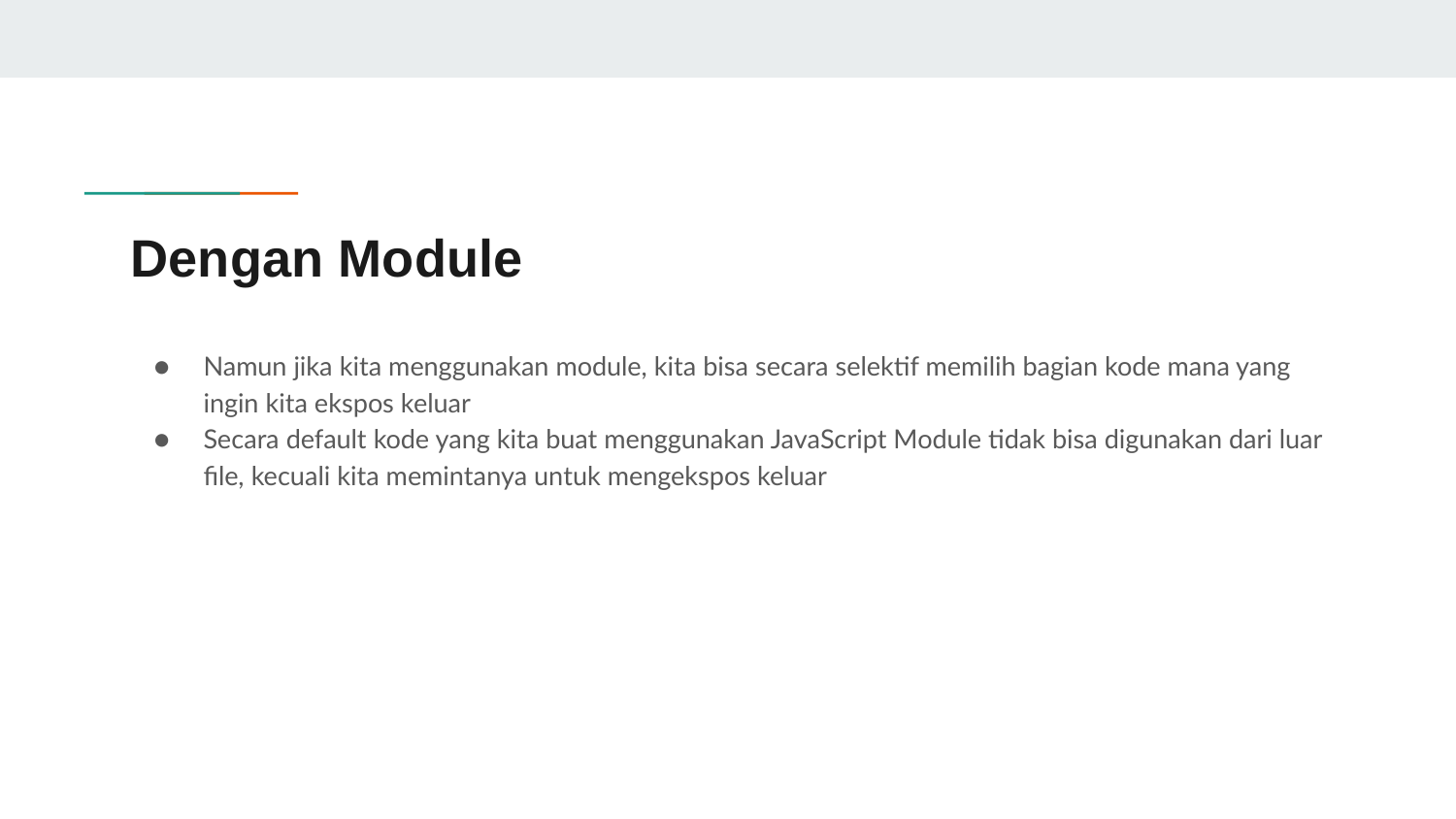

# Dengan Module
Namun jika kita menggunakan module, kita bisa secara selektif memilih bagian kode mana yang ingin kita ekspos keluar
Secara default kode yang kita buat menggunakan JavaScript Module tidak bisa digunakan dari luar file, kecuali kita memintanya untuk mengekspos keluar